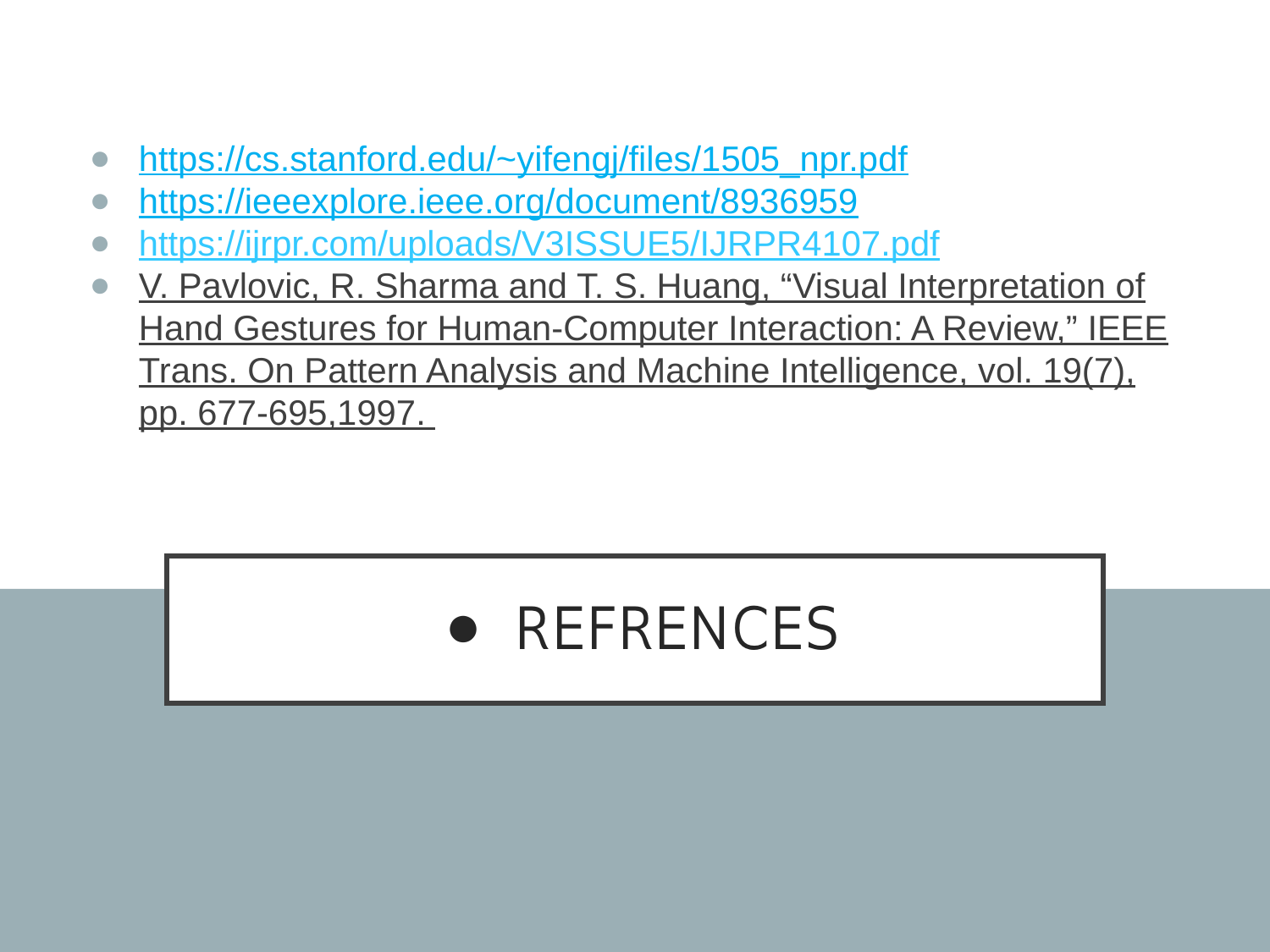

https://cs.stanford.edu/~yifengj/files/1505_npr.pdf
https://ieeexplore.ieee.org/document/8936959
https://ijrpr.com/uploads/V3ISSUE5/IJRPR4107.pdf
V. Pavlovic, R. Sharma and T. S. Huang, “Visual Interpretation of Hand Gestures for Human-Computer Interaction: A Review,” IEEE Trans. On Pattern Analysis and Machine Intelligence, vol. 19(7), pp. 677-695,1997.

# rEFRENCES